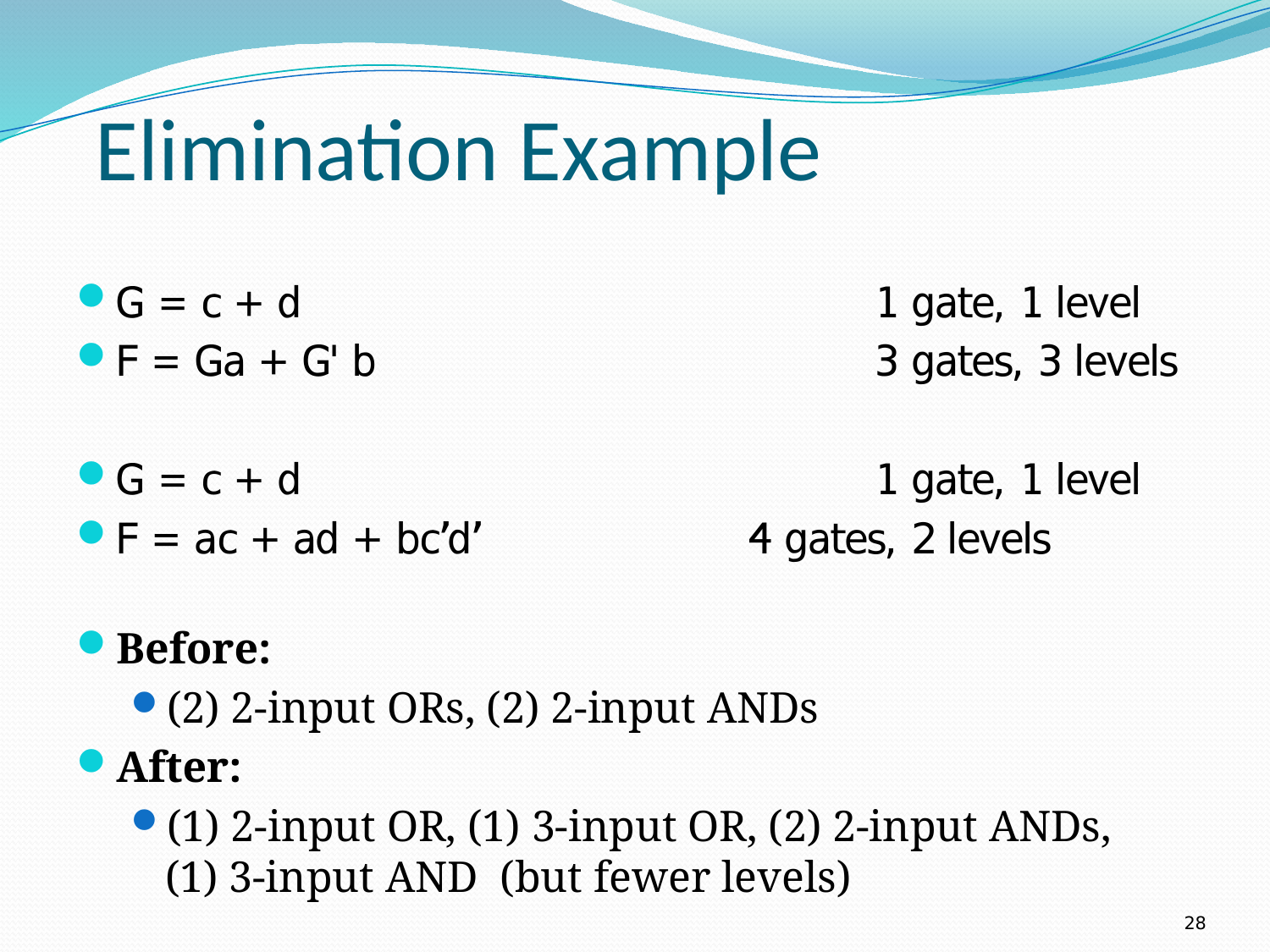

# Elimination Example
G = c + d					1 gate, 1 level
F = Ga + G' b				3 gates, 3 levels

G = c + d					1 gate, 1 level
F = ac + ad + bc’d’			4 gates, 2 levels
Before:
(2) 2-input ORs, (2) 2-input ANDs
After:
(1) 2-input OR, (1) 3-input OR, (2) 2-input ANDs,
(1) 3-input AND  (but fewer levels)
28